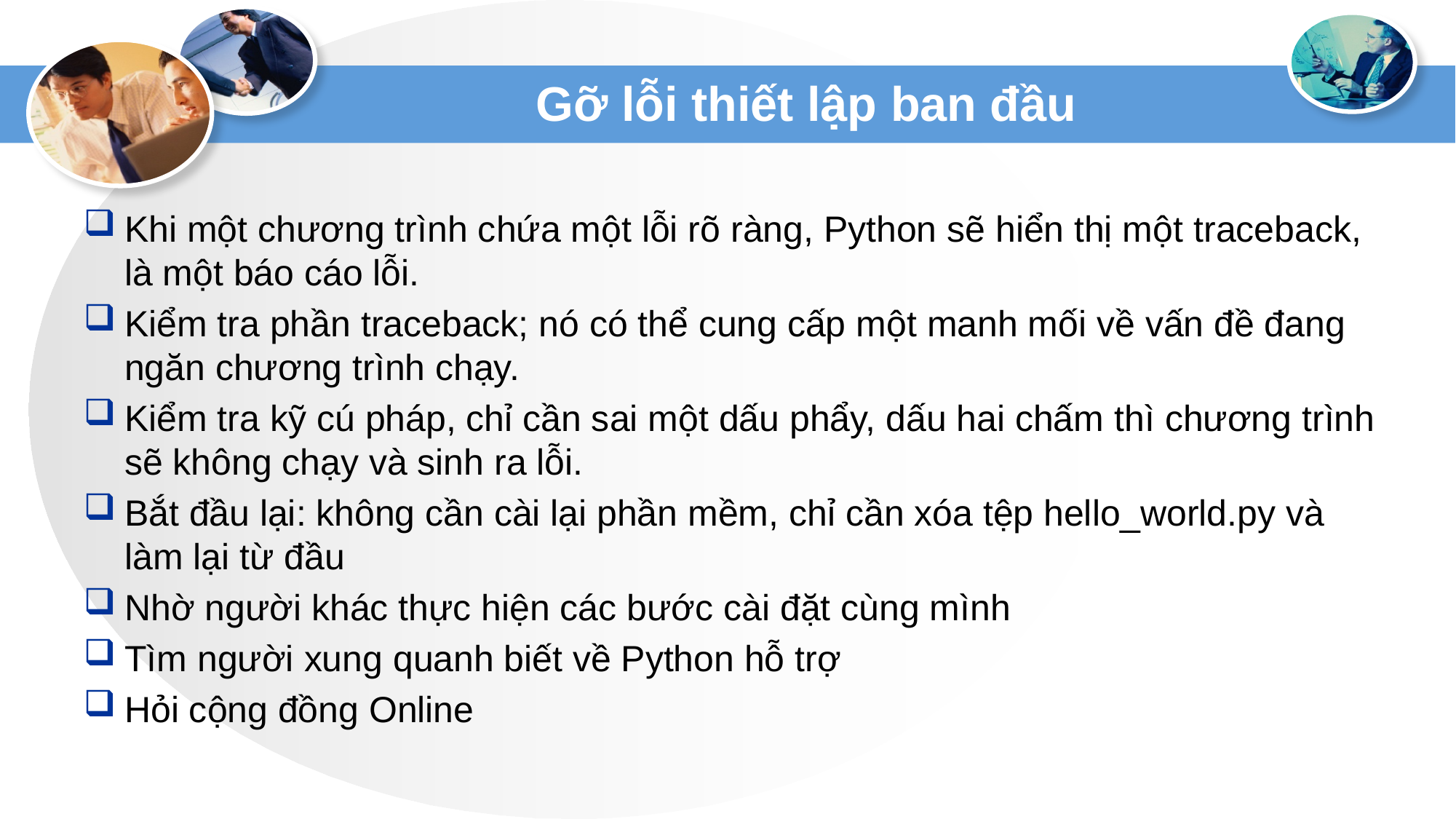

# Gỡ lỗi thiết lập ban đầu
Khi một chương trình chứa một lỗi rõ ràng, Python sẽ hiển thị một traceback, là một báo cáo lỗi.
Kiểm tra phần traceback; nó có thể cung cấp một manh mối về vấn đề đang ngăn chương trình chạy.
Kiểm tra kỹ cú pháp, chỉ cần sai một dấu phẩy, dấu hai chấm thì chương trình sẽ không chạy và sinh ra lỗi.
Bắt đầu lại: không cần cài lại phần mềm, chỉ cần xóa tệp hello_world.py và làm lại từ đầu
Nhờ người khác thực hiện các bước cài đặt cùng mình
Tìm người xung quanh biết về Python hỗ trợ
Hỏi cộng đồng Online